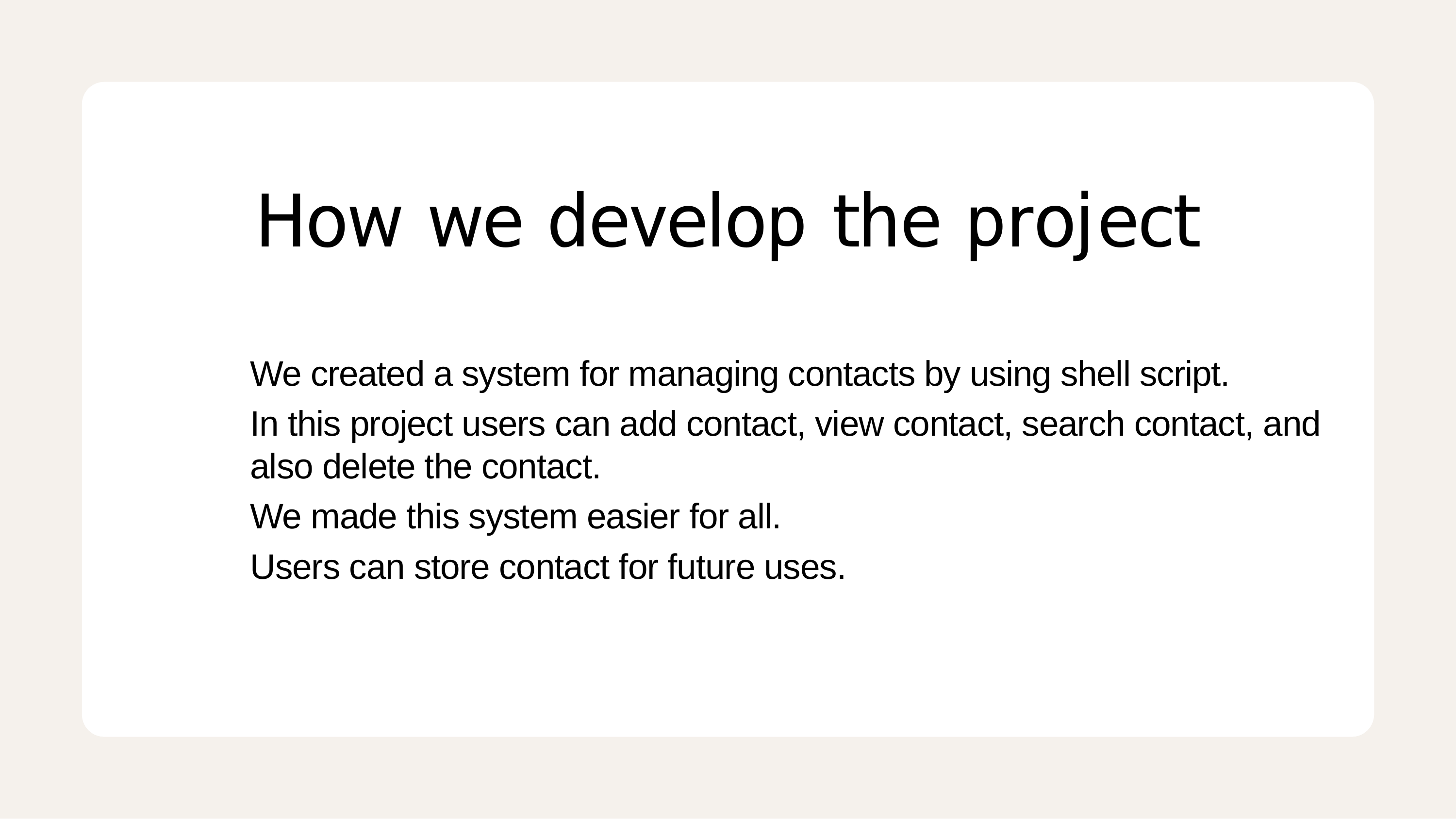

# How we develop the project
We created a system for managing contacts by using shell script.
In this project users can add contact, view contact, search contact, and also delete the contact.
We made this system easier for all.
Users can store contact for future uses.